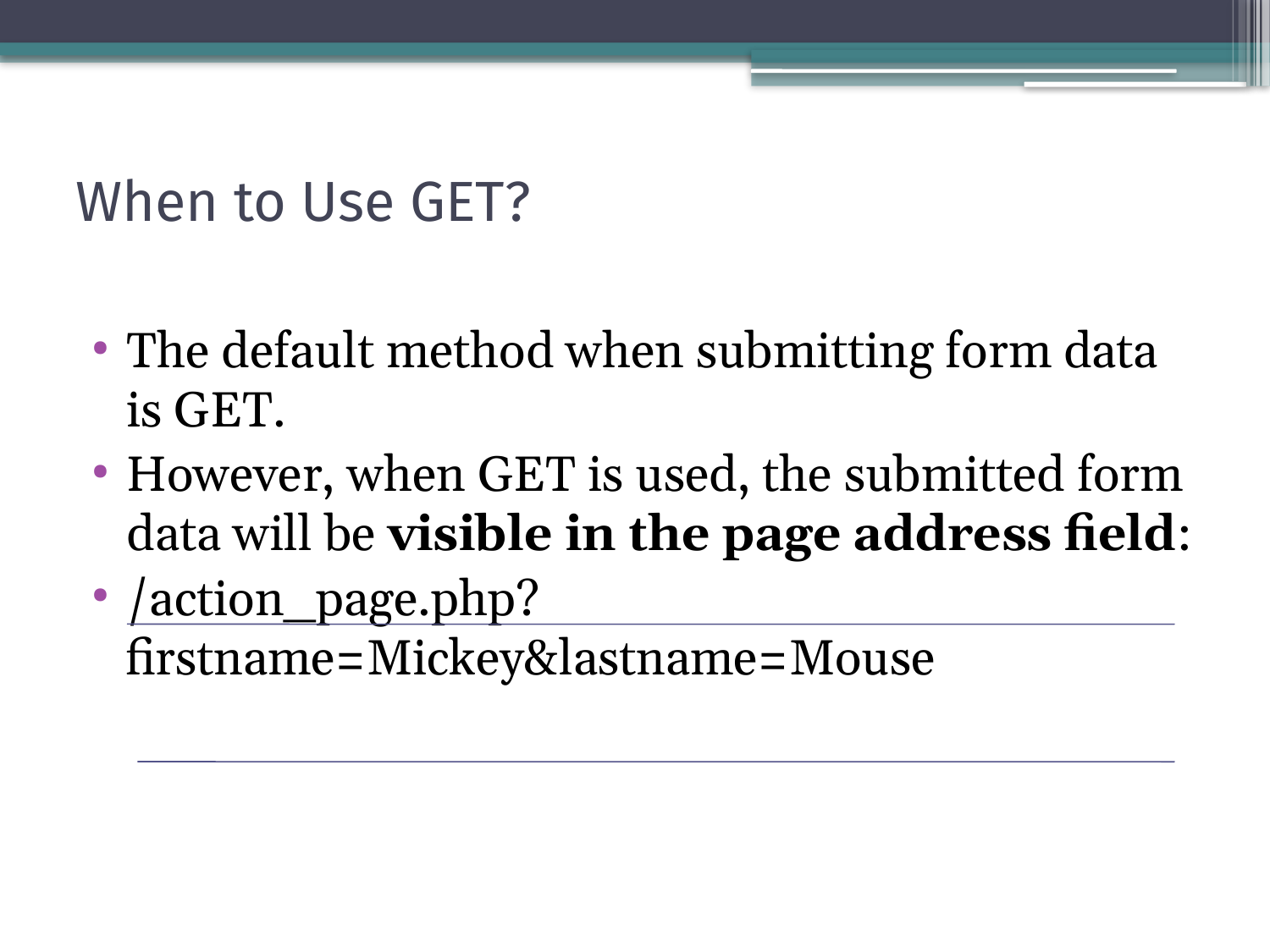

# When to Use GET?
The default method when submitting form data is GET.
However, when GET is used, the submitted form data will be visible in the page address field:
/action_page.php?firstname=Mickey&lastname=Mouse